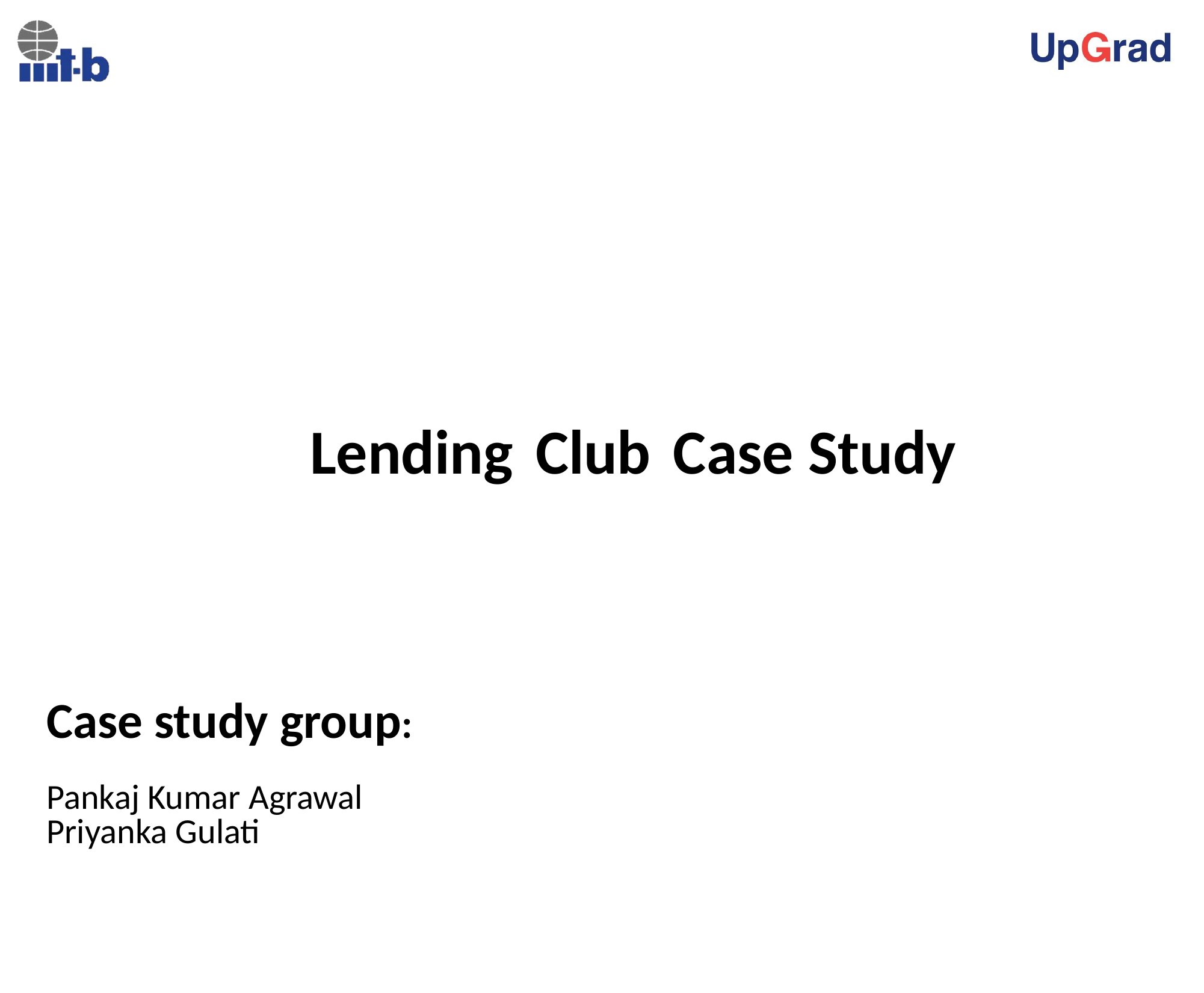

# Lending	Club	Case Study

Case study group:

Pankaj Kumar Agrawal
Priyanka Gulati